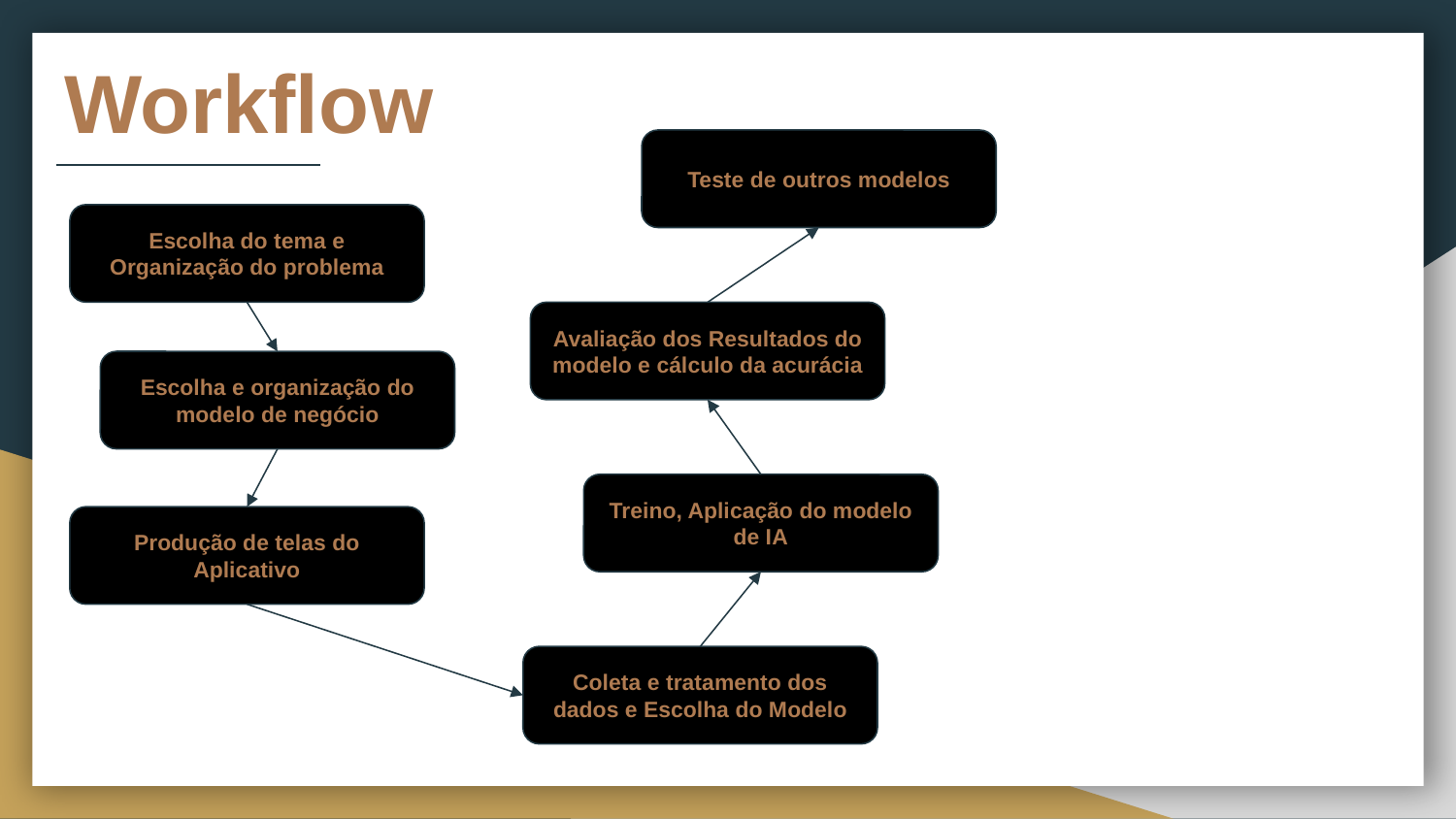

# Workflow
Teste de outros modelos
Escolha do tema e Organização do problema
Avaliação dos Resultados do modelo e cálculo da acurácia
Escolha e organização do modelo de negócio
Treino, Aplicação do modelo de IA
Produção de telas do Aplicativo
Coleta e tratamento dos dados e Escolha do Modelo